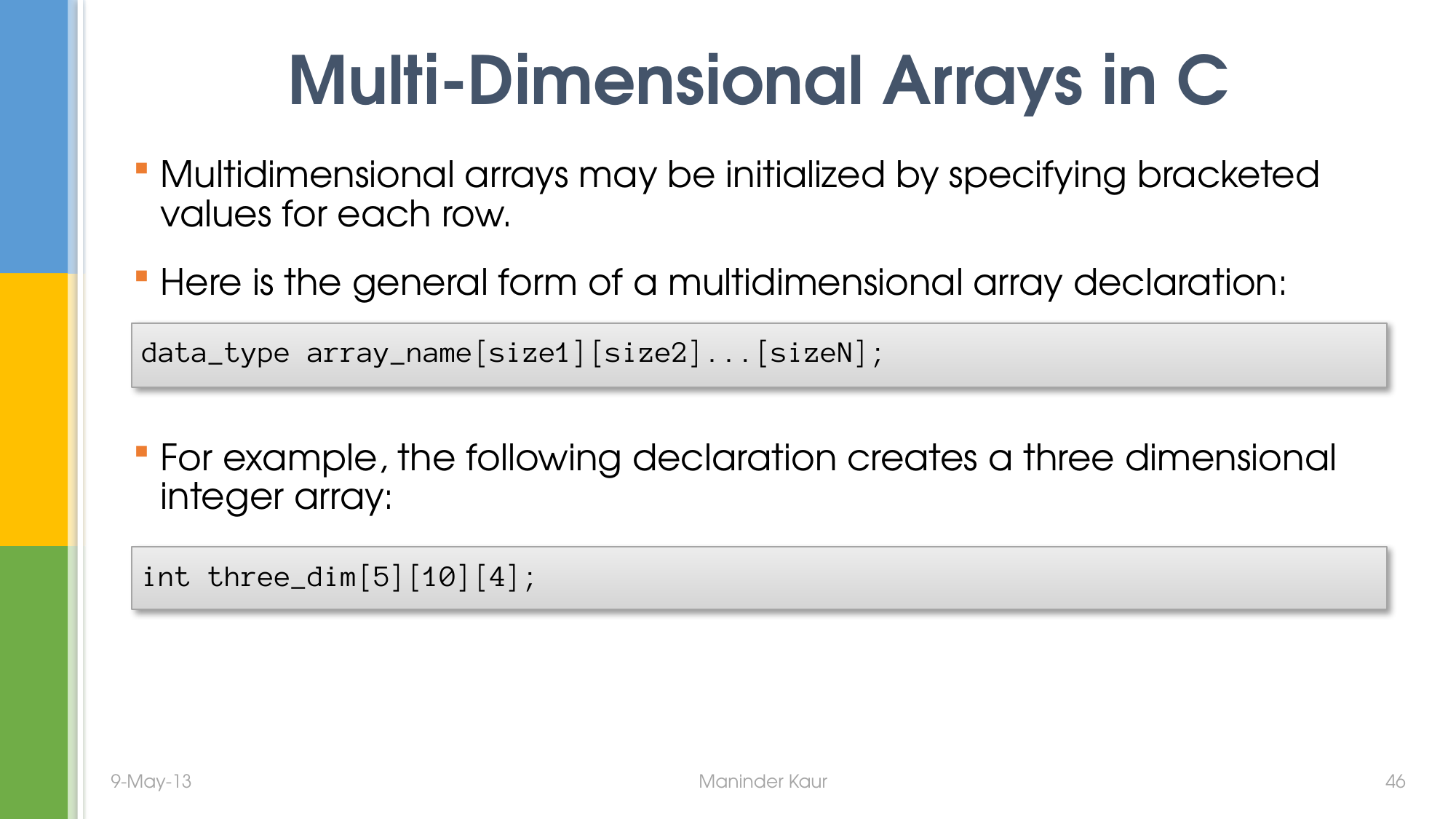

# Multi-Dimensional Arrays in C
Multidimensional arrays may be initialized by specifying bracketed values for each row.
Here is the general form of a multidimensional array declaration:
data_type array_name[size1][size2]...[sizeN];
For example, the following declaration creates a three dimensional integer array:
int three_dim[5][10][4];
9-May-13
Maninder Kaur
46